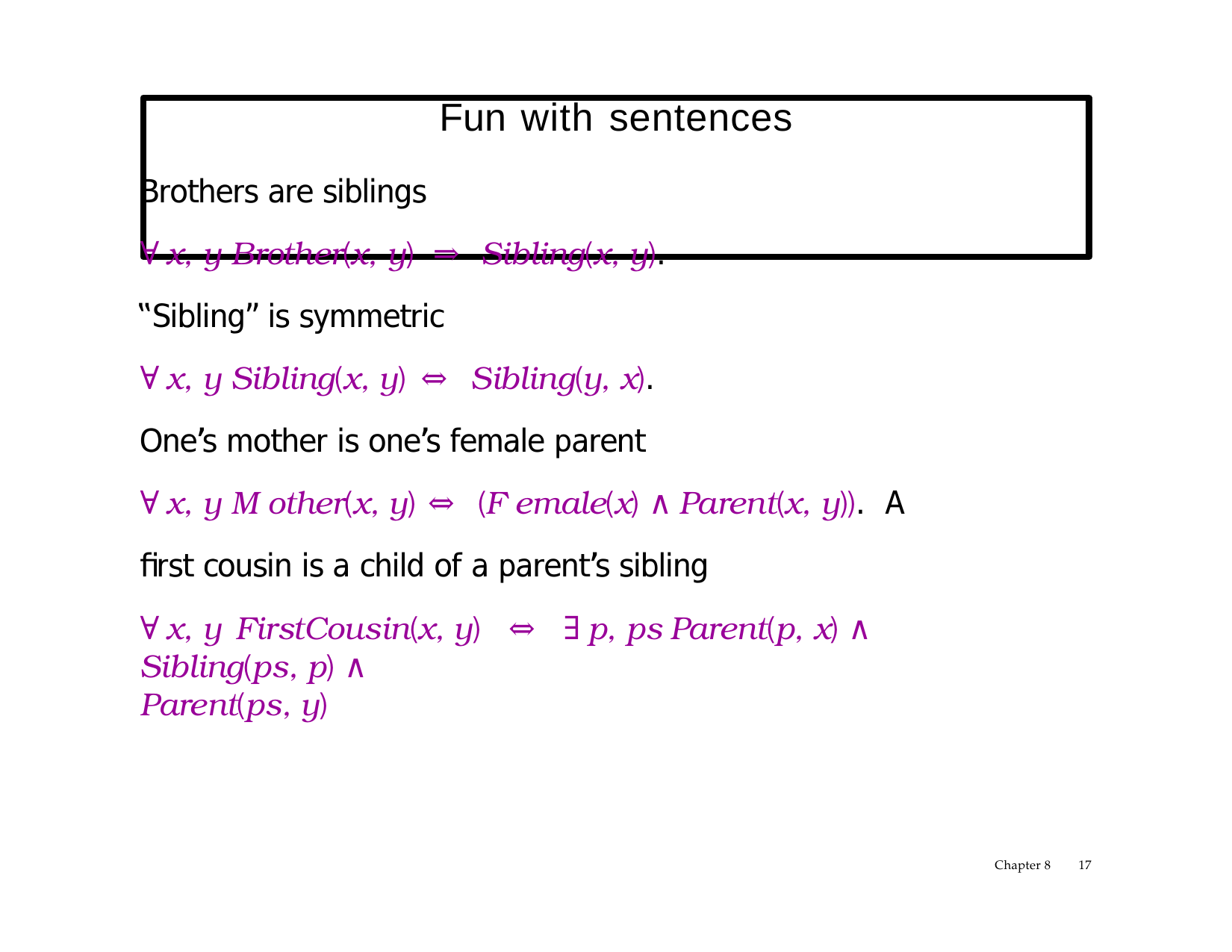

# Fun with sentences
Brothers are siblings
∀ x, y	Brother(x, y)	⇒	Sibling(x, y).  “Sibling” is symmetric
∀ x, y	Sibling(x, y)	⇔	Sibling(y, x).  One’s mother is one’s female parent
∀ x, y	M other(x, y)	⇔	(F emale(x) ∧ Parent(x, y)).  A first cousin is a child of a parent’s sibling
∀ x, y	FirstCousin(x, y)	⇔	∃ p, ps	Parent(p, x) ∧ Sibling(ps, p) ∧
Parent(ps, y)
Chapter 8
17